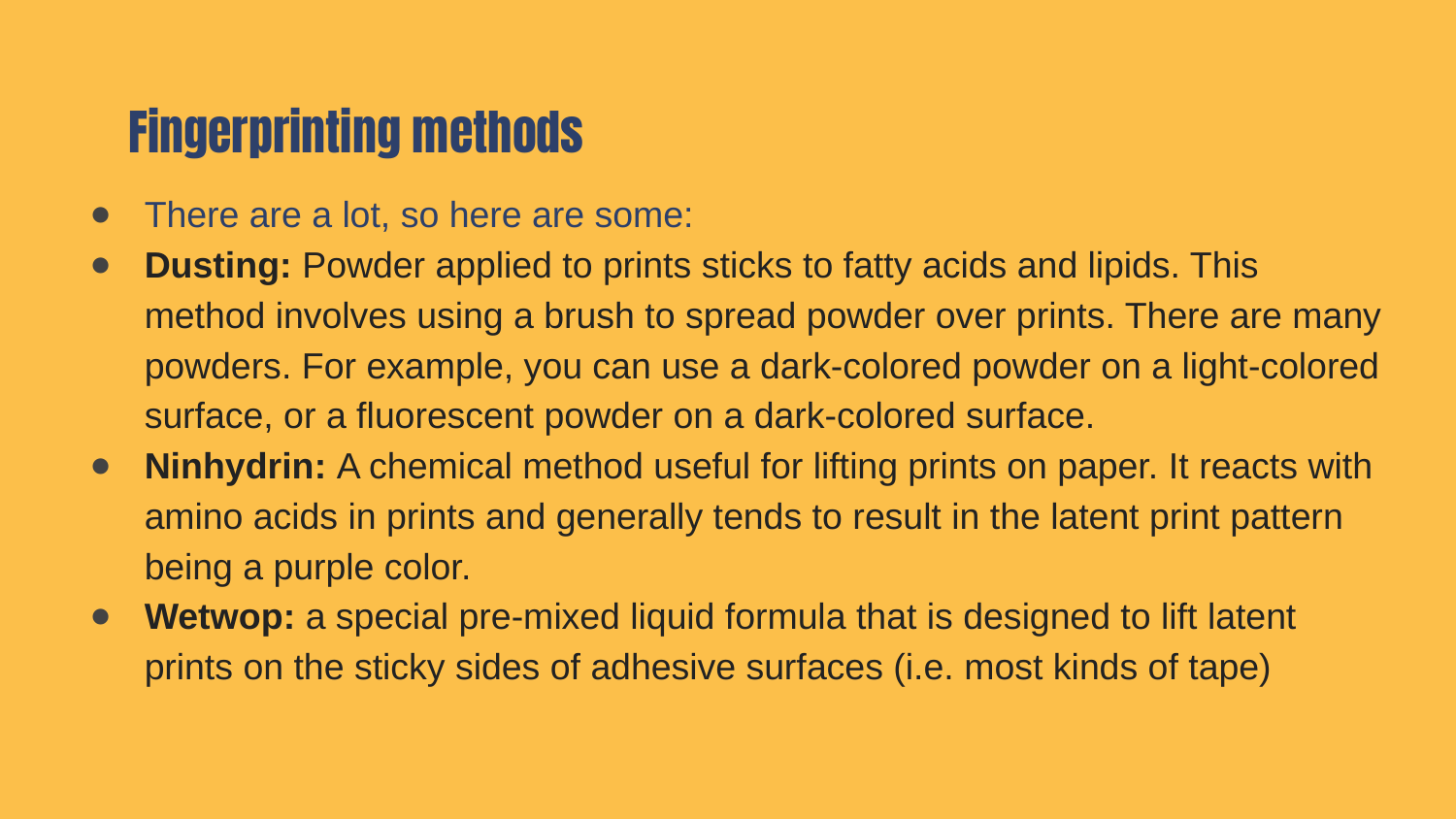

# Fingerprinting methods
There are a lot, so here are some:
Dusting: Powder applied to prints sticks to fatty acids and lipids. This method involves using a brush to spread powder over prints. There are many powders. For example, you can use a dark-colored powder on a light-colored surface, or a fluorescent powder on a dark-colored surface.
Ninhydrin: A chemical method useful for lifting prints on paper. It reacts with amino acids in prints and generally tends to result in the latent print pattern being a purple color.
Wetwop: a special pre-mixed liquid formula that is designed to lift latent prints on the sticky sides of adhesive surfaces (i.e. most kinds of tape)